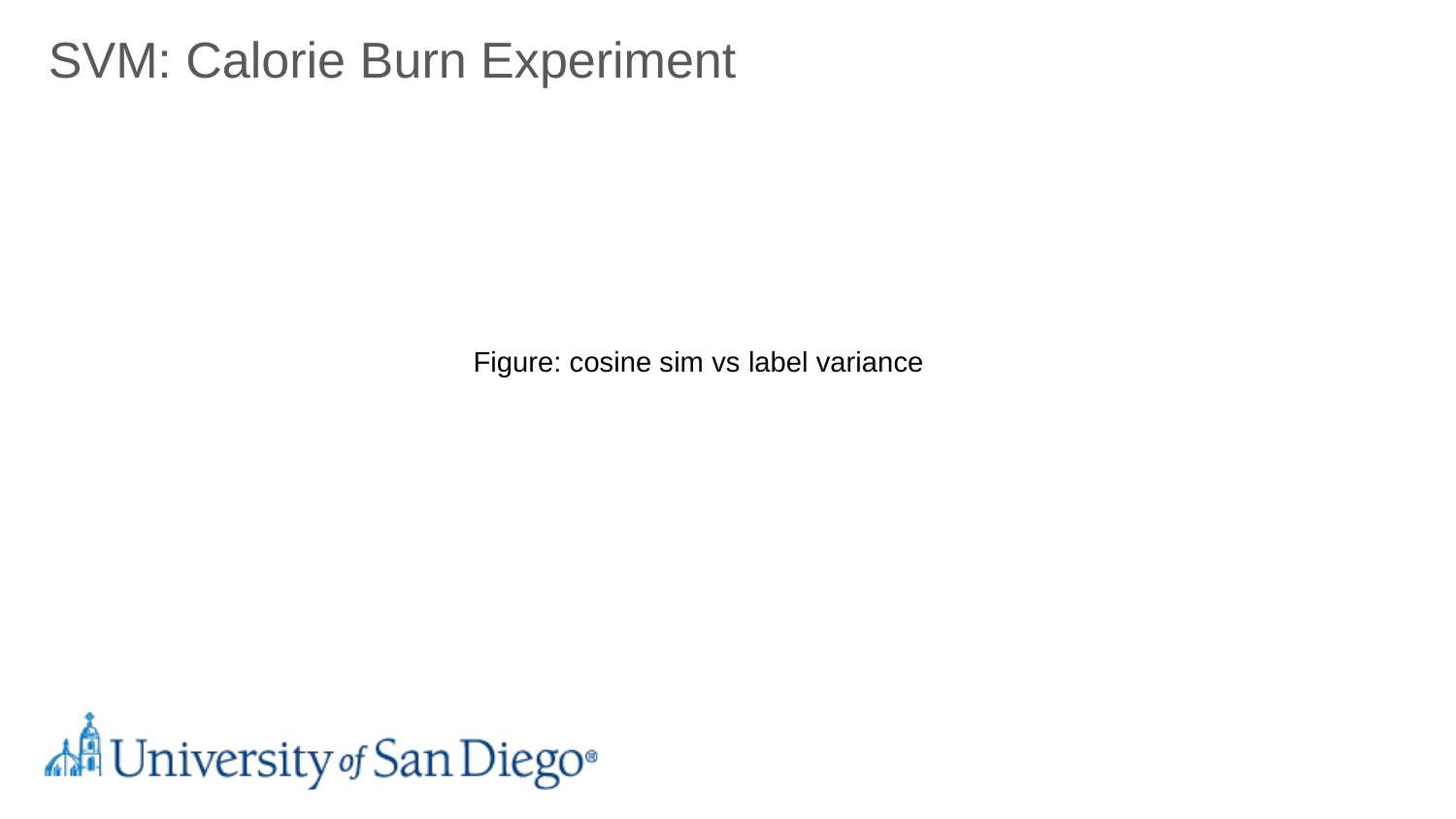

SVM: Calorie Burn Experiment
Figure: cosine sim vs label variance